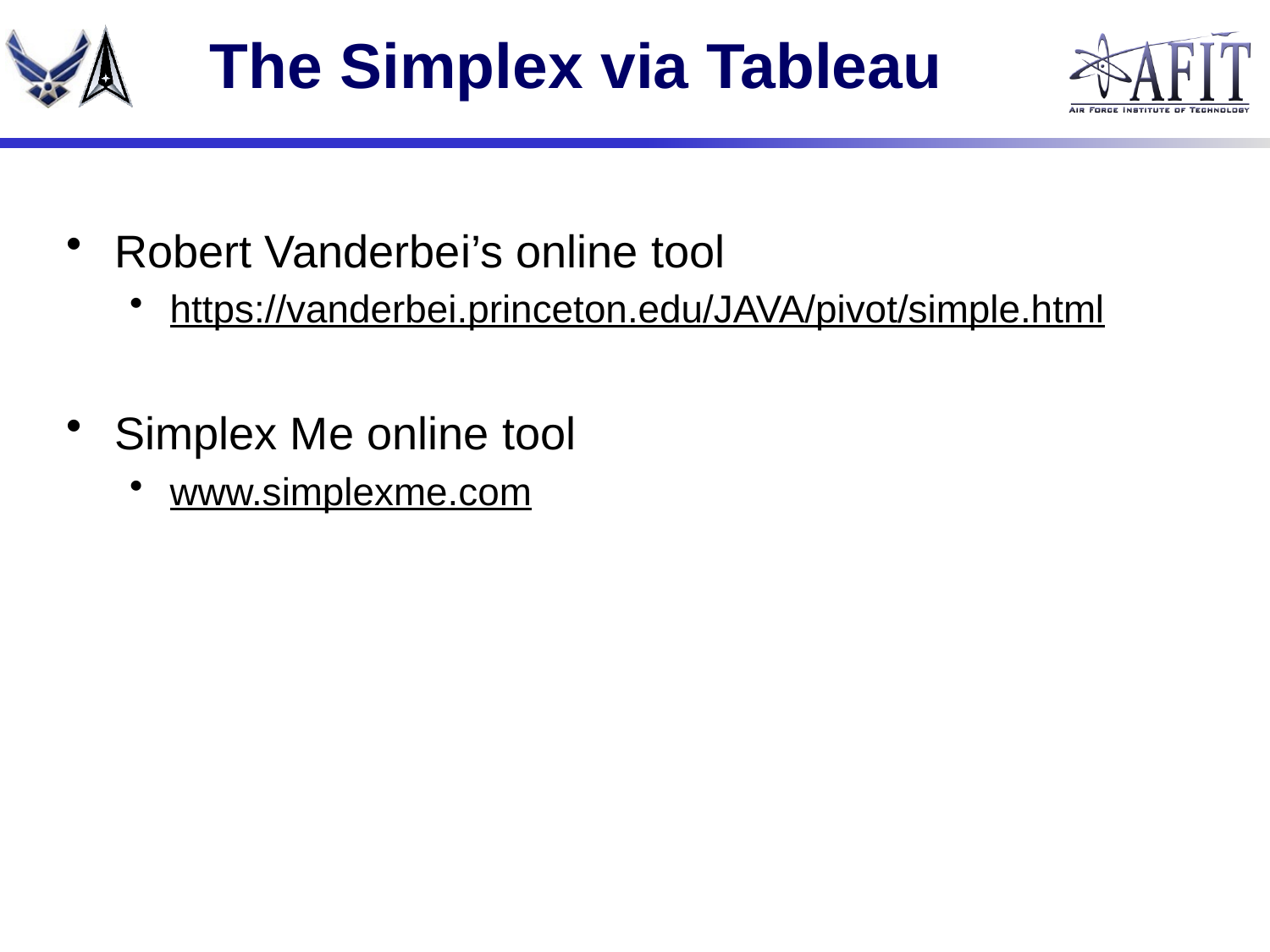

# The Simplex via Tableau
Robert Vanderbei’s online tool
https://vanderbei.princeton.edu/JAVA/pivot/simple.html

Simplex Me online tool
www.simplexme.com